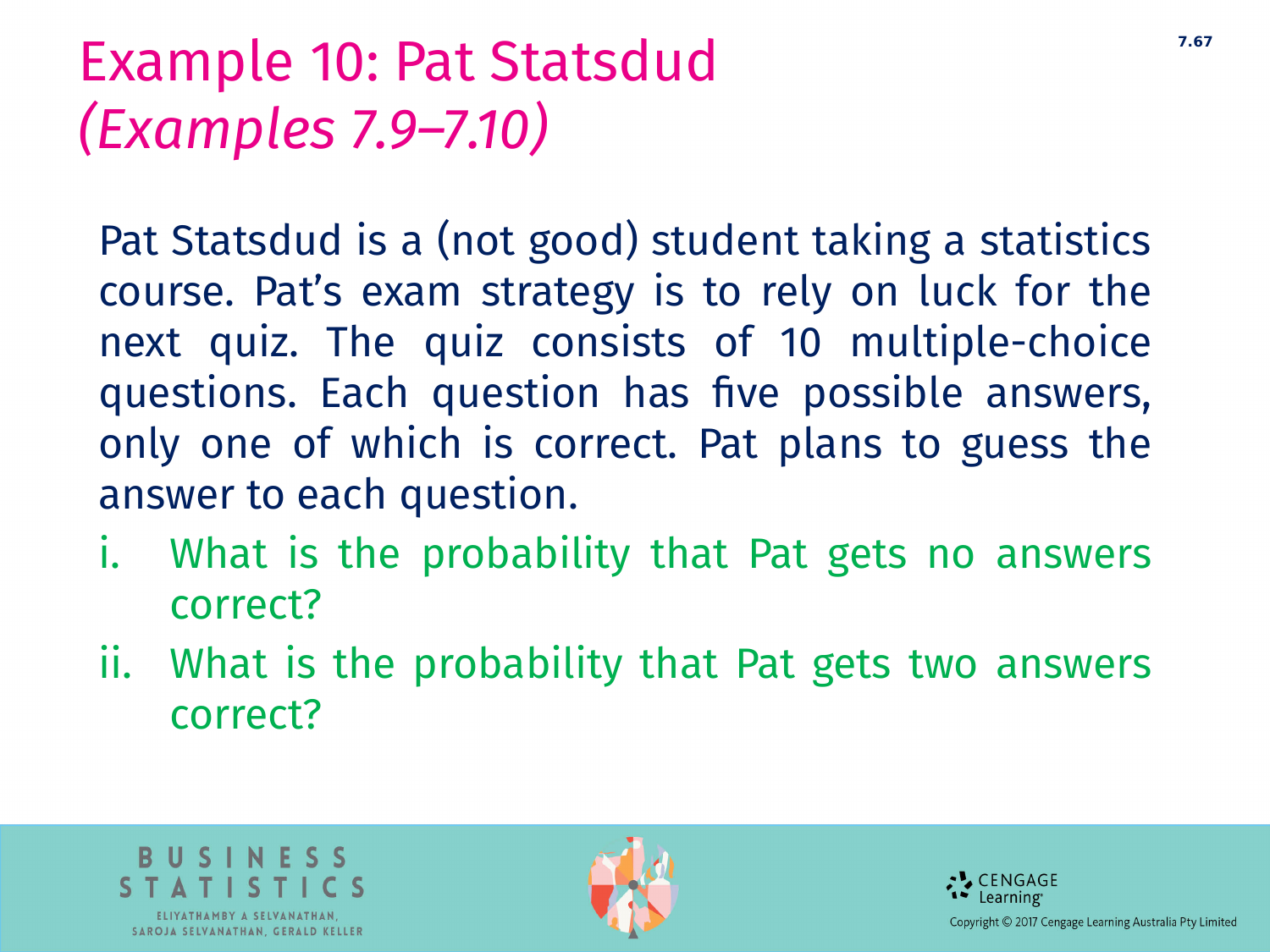

7.67
0
# Example 10: Pat Statsdud (Examples 7.9–7.10)
Pat Statsdud is a (not good) student taking a statistics course. Pat’s exam strategy is to rely on luck for the next quiz. The quiz consists of 10 multiple-choice questions. Each question has five possible answers, only one of which is correct. Pat plans to guess the answer to each question.
What is the probability that Pat gets no answers correct?
What is the probability that Pat gets two answers correct?